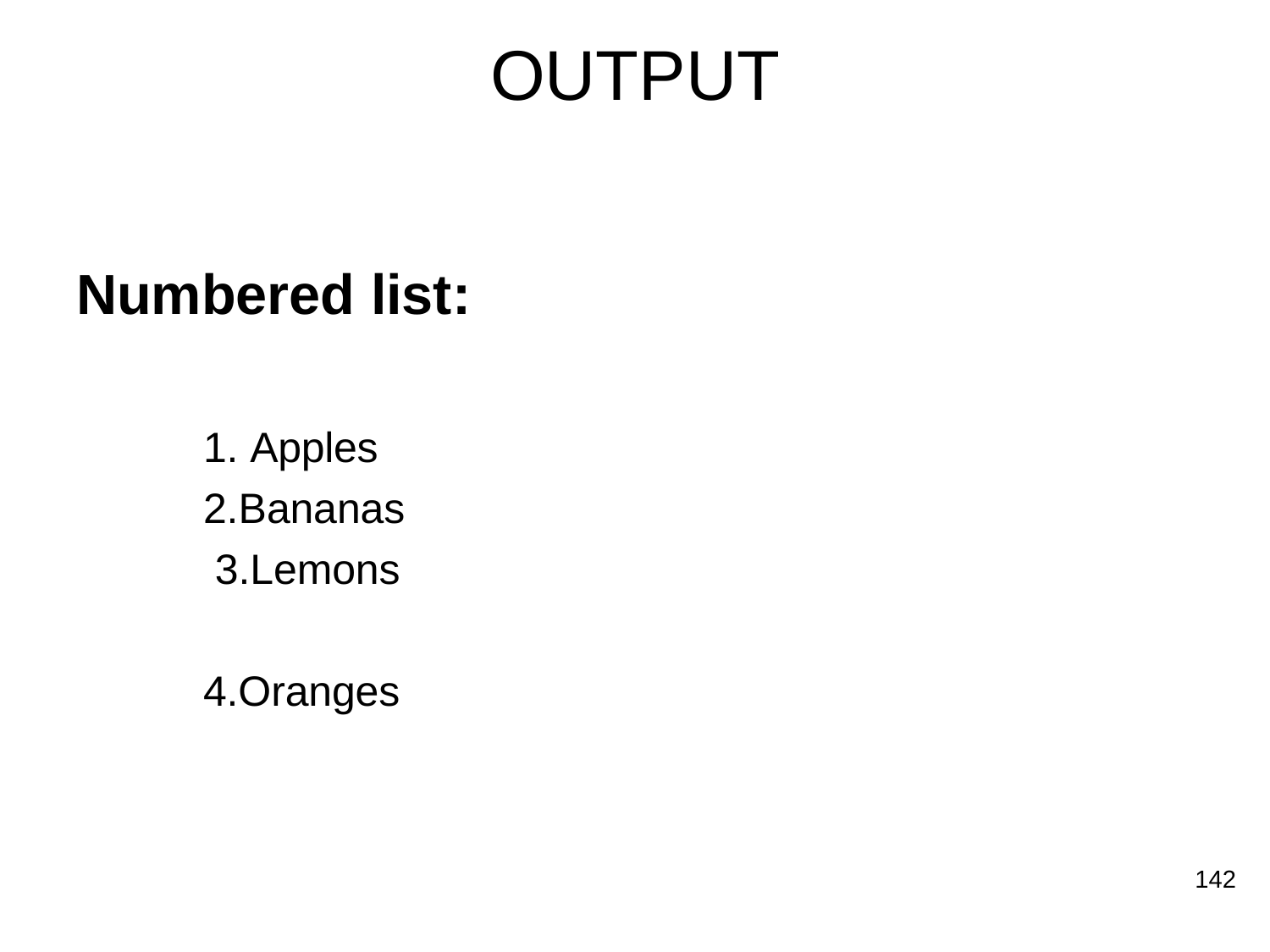

# OUTPUT
Numbered list:

1. Apples  2.Bananas  3.Lemons  4.Oranges
142